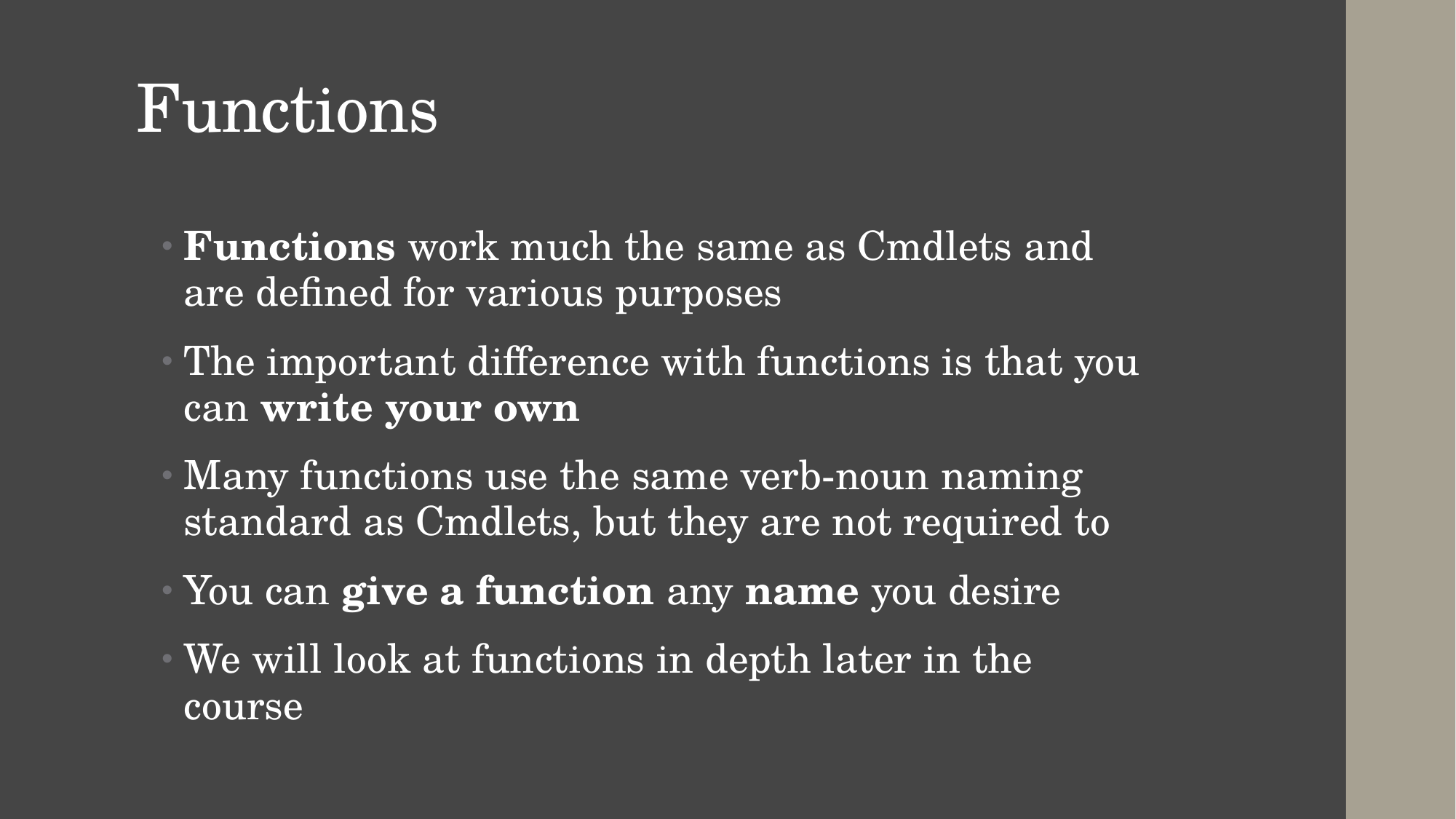

# Functions
Functions work much the same as Cmdlets and are defined for various purposes
The important difference with functions is that you can write your own
Many functions use the same verb-noun naming standard as Cmdlets, but they are not required to
You can give a function any name you desire
We will look at functions in depth later in the course